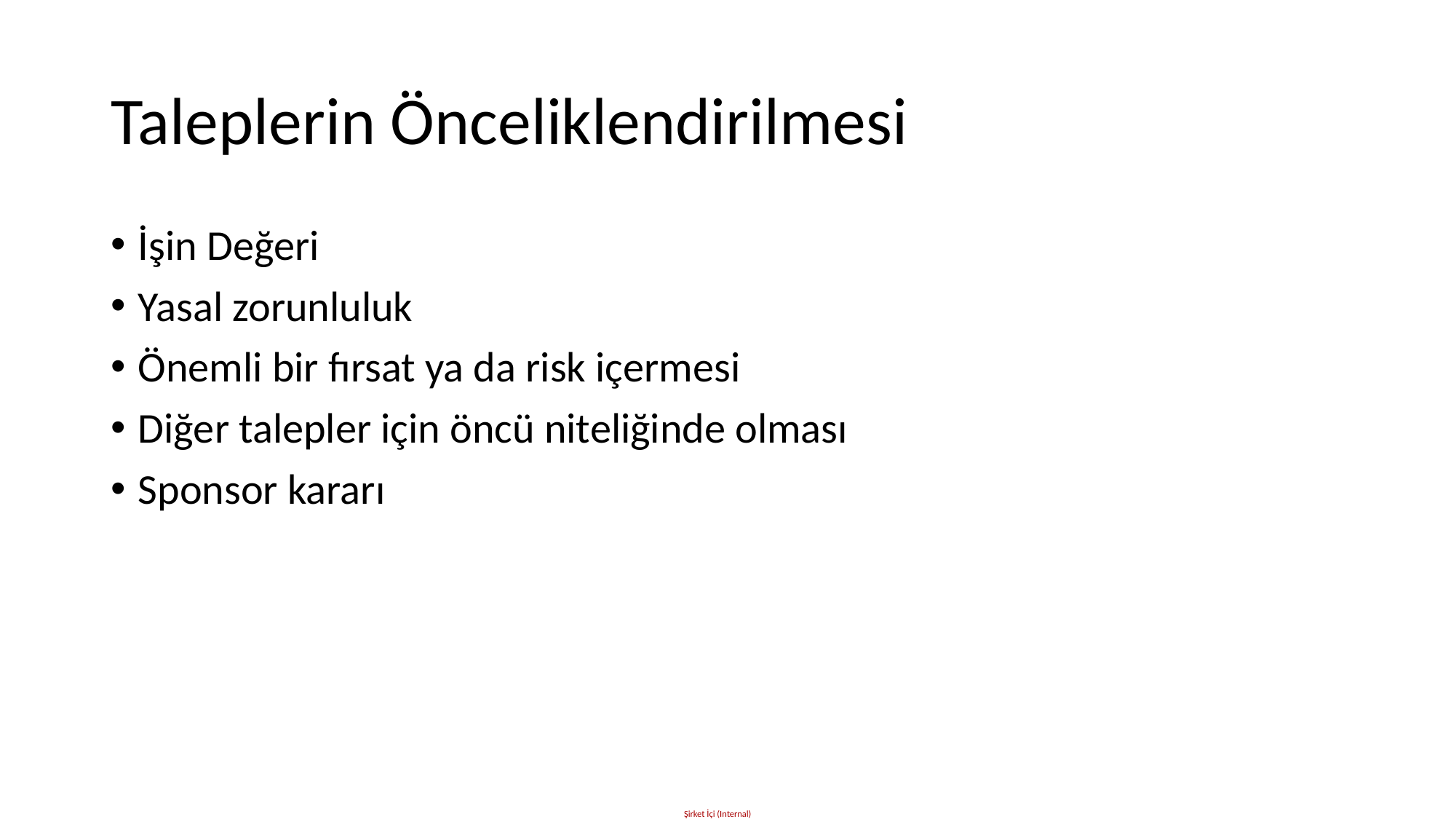

# Taleplerin Önceliklendirilmesi
İşin Değeri
Yasal zorunluluk
Önemli bir fırsat ya da risk içermesi
Diğer talepler için öncü niteliğinde olması
Sponsor kararı